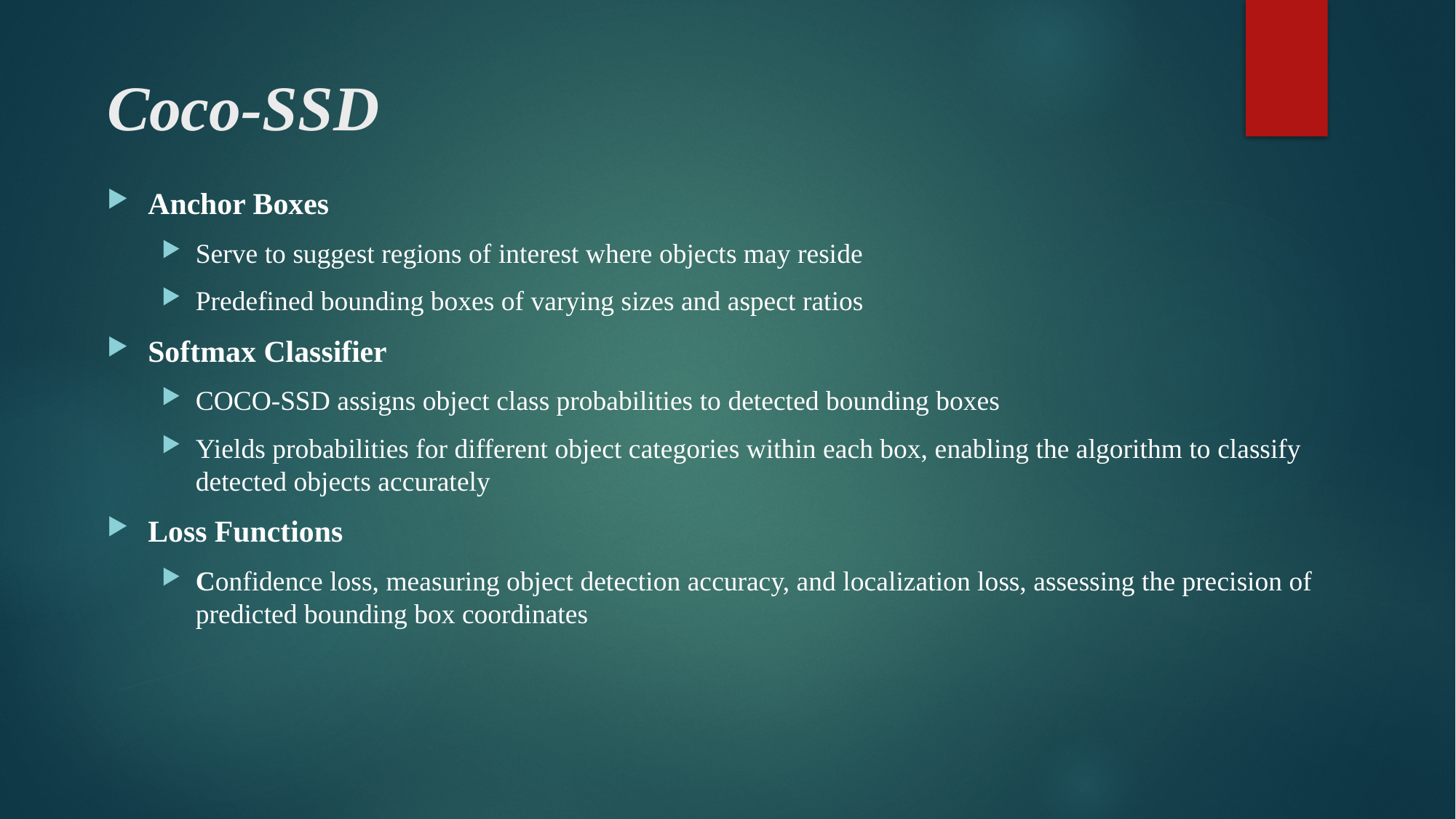

# Coco-SSD
Anchor Boxes
Serve to suggest regions of interest where objects may reside
Predefined bounding boxes of varying sizes and aspect ratios
Softmax Classifier
COCO-SSD assigns object class probabilities to detected bounding boxes
Yields probabilities for different object categories within each box, enabling the algorithm to classify detected objects accurately
Loss Functions
Confidence loss, measuring object detection accuracy, and localization loss, assessing the precision of predicted bounding box coordinates